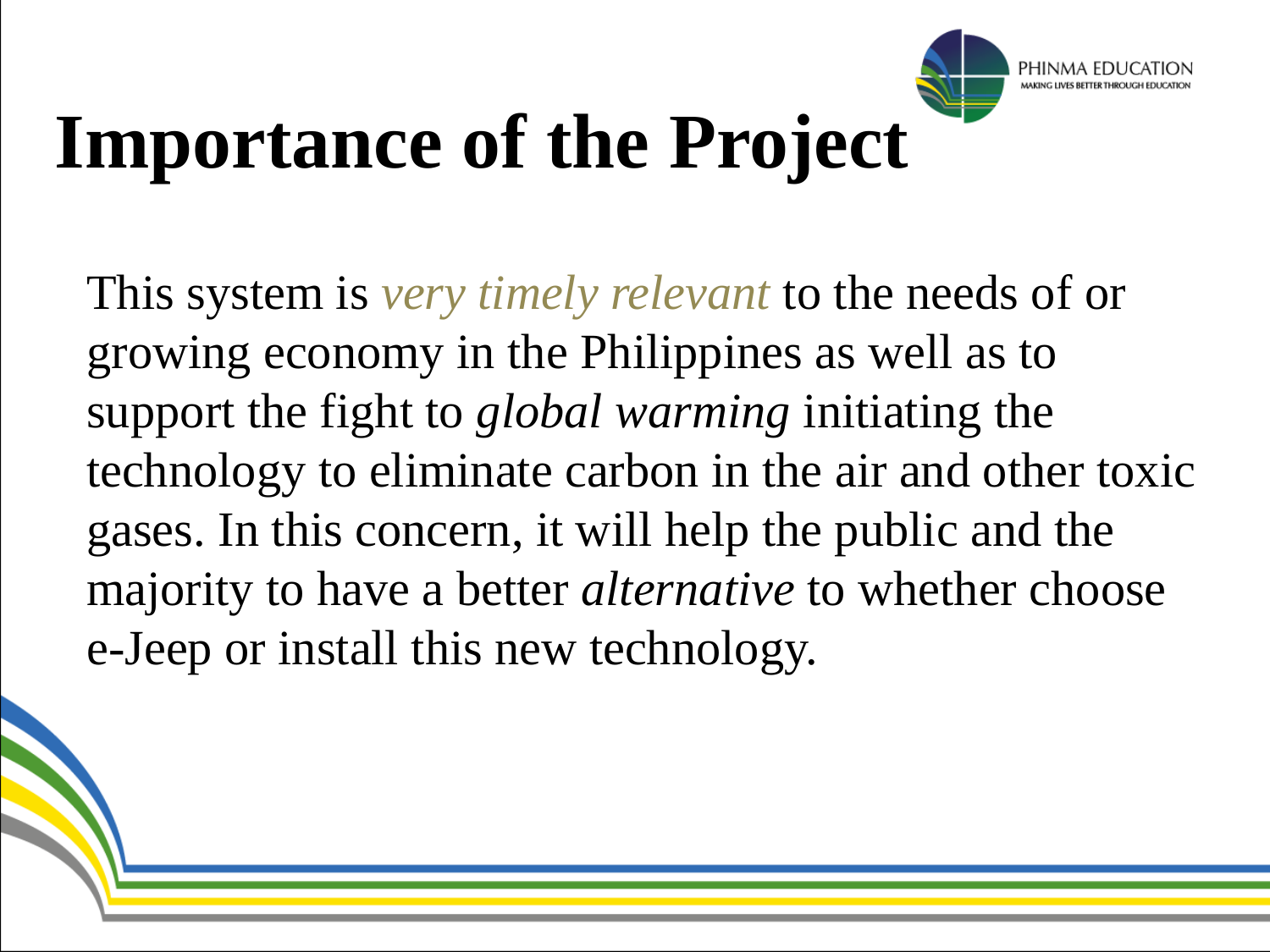

Importance of the Project
This system is very timely relevant to the needs of or growing economy in the Philippines as well as to support the fight to global warming initiating the technology to eliminate carbon in the air and other toxic gases. In this concern, it will help the public and the majority to have a better alternative to whether choose e-Jeep or install this new technology.